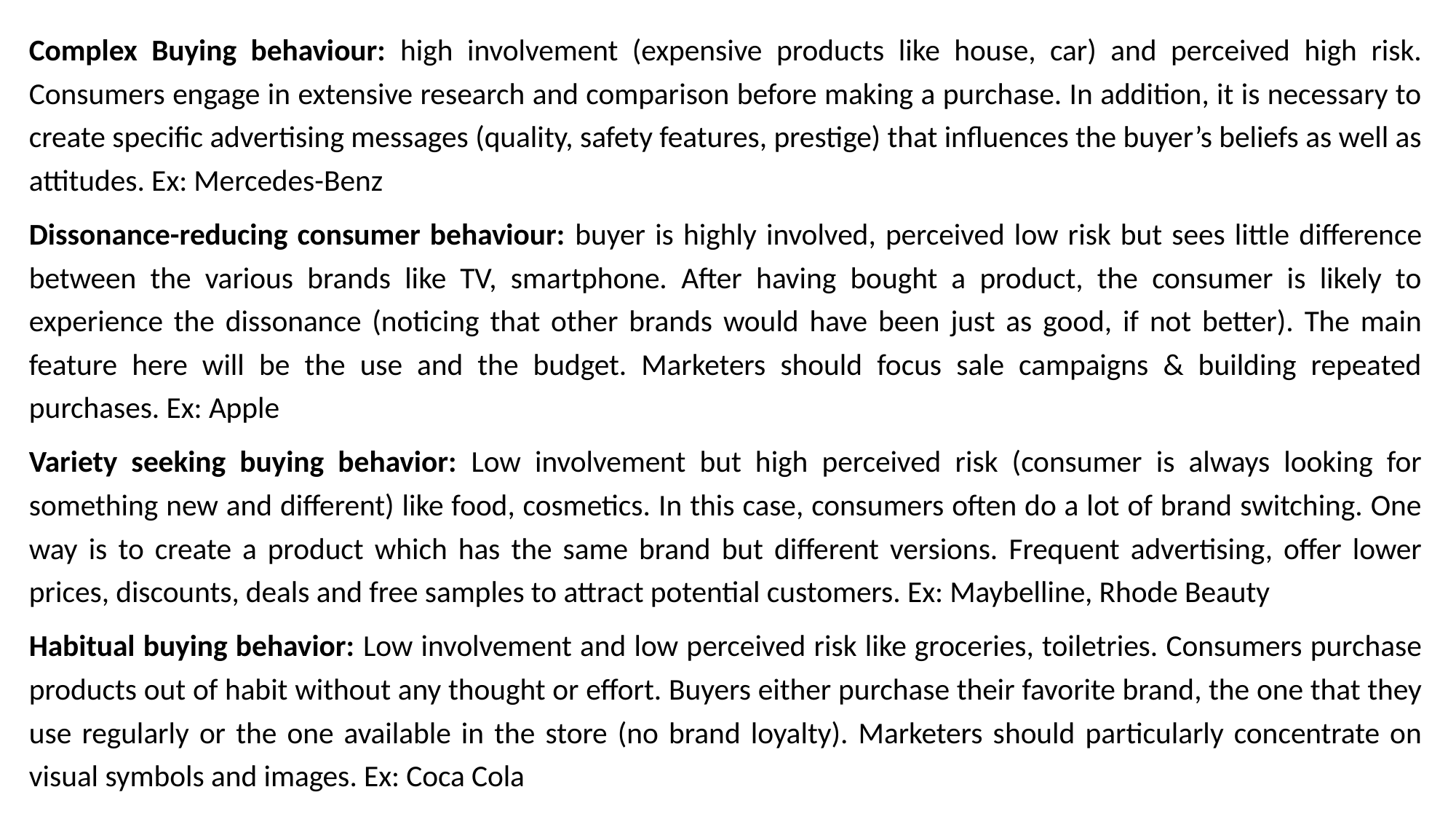

Complex Buying behaviour: high involvement (expensive products like house, car) and perceived high risk. Consumers engage in extensive research and comparison before making a purchase. In addition, it is necessary to create specific advertising messages (quality, safety features, prestige) that influences the buyer’s beliefs as well as attitudes. Ex: Mercedes-Benz
Dissonance-reducing consumer behaviour: buyer is highly involved, perceived low risk but sees little difference between the various brands like TV, smartphone. After having bought a product, the consumer is likely to experience the dissonance (noticing that other brands would have been just as good, if not better). The main feature here will be the use and the budget. Marketers should focus sale campaigns & building repeated purchases. Ex: Apple
Variety seeking buying behavior: Low involvement but high perceived risk (consumer is always looking for something new and different) like food, cosmetics. In this case, consumers often do a lot of brand switching. One way is to create a product which has the same brand but different versions. Frequent advertising, offer lower prices, discounts, deals and free samples to attract potential customers. Ex: Maybelline, Rhode Beauty
Habitual buying behavior: Low involvement and low perceived risk like groceries, toiletries. Consumers purchase products out of habit without any thought or effort. Buyers either purchase their favorite brand, the one that they use regularly or the one available in the store (no brand loyalty). Marketers should particularly concentrate on visual symbols and images. Ex: Coca Cola